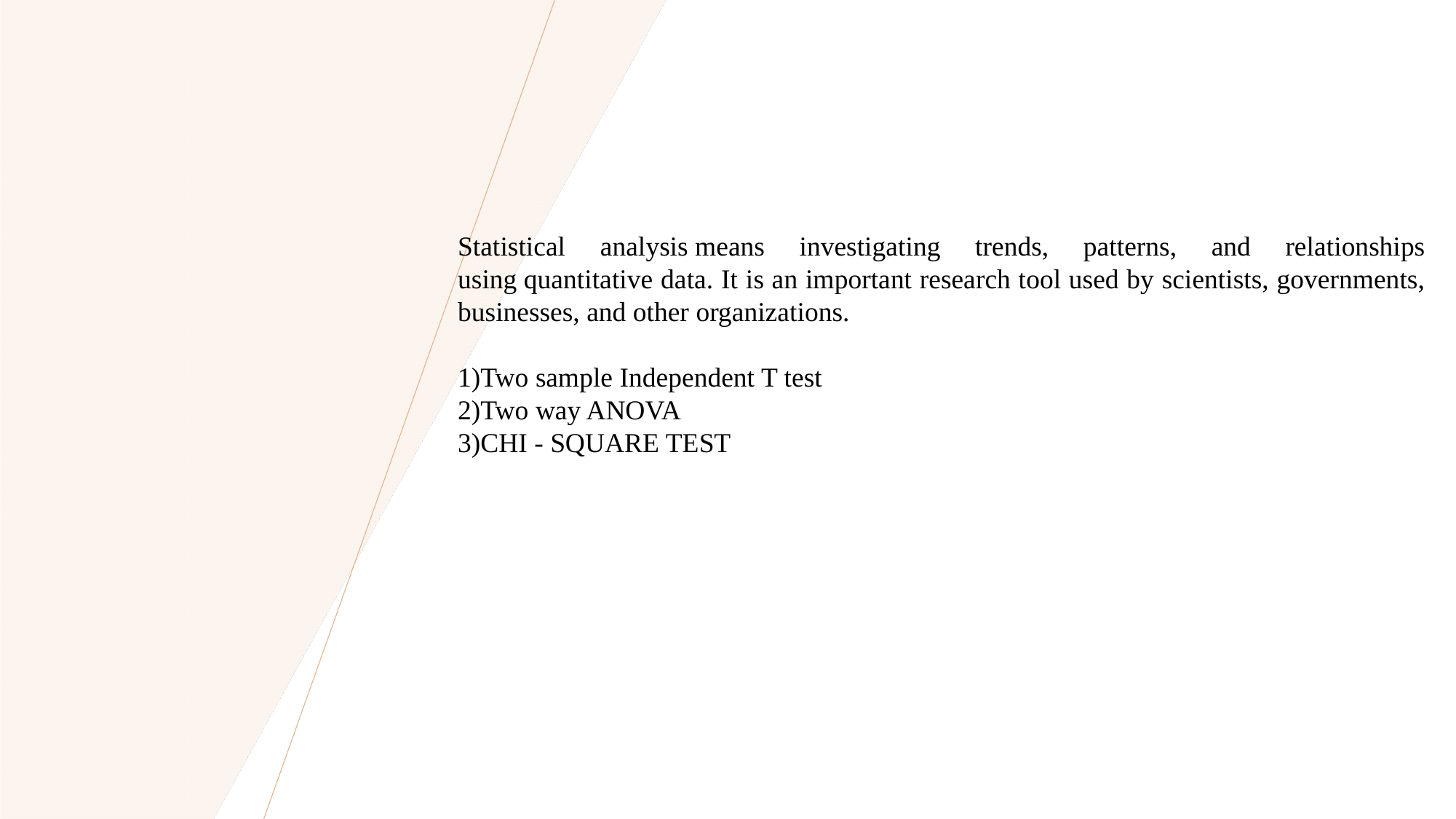

Statistical analysis means investigating trends, patterns, and relationships using quantitative data. It is an important research tool used by scientists, governments, businesses, and other organizations.

1)Two sample Independent T test
2)Two way ANOVA
3)CHI - SQUARE TEST